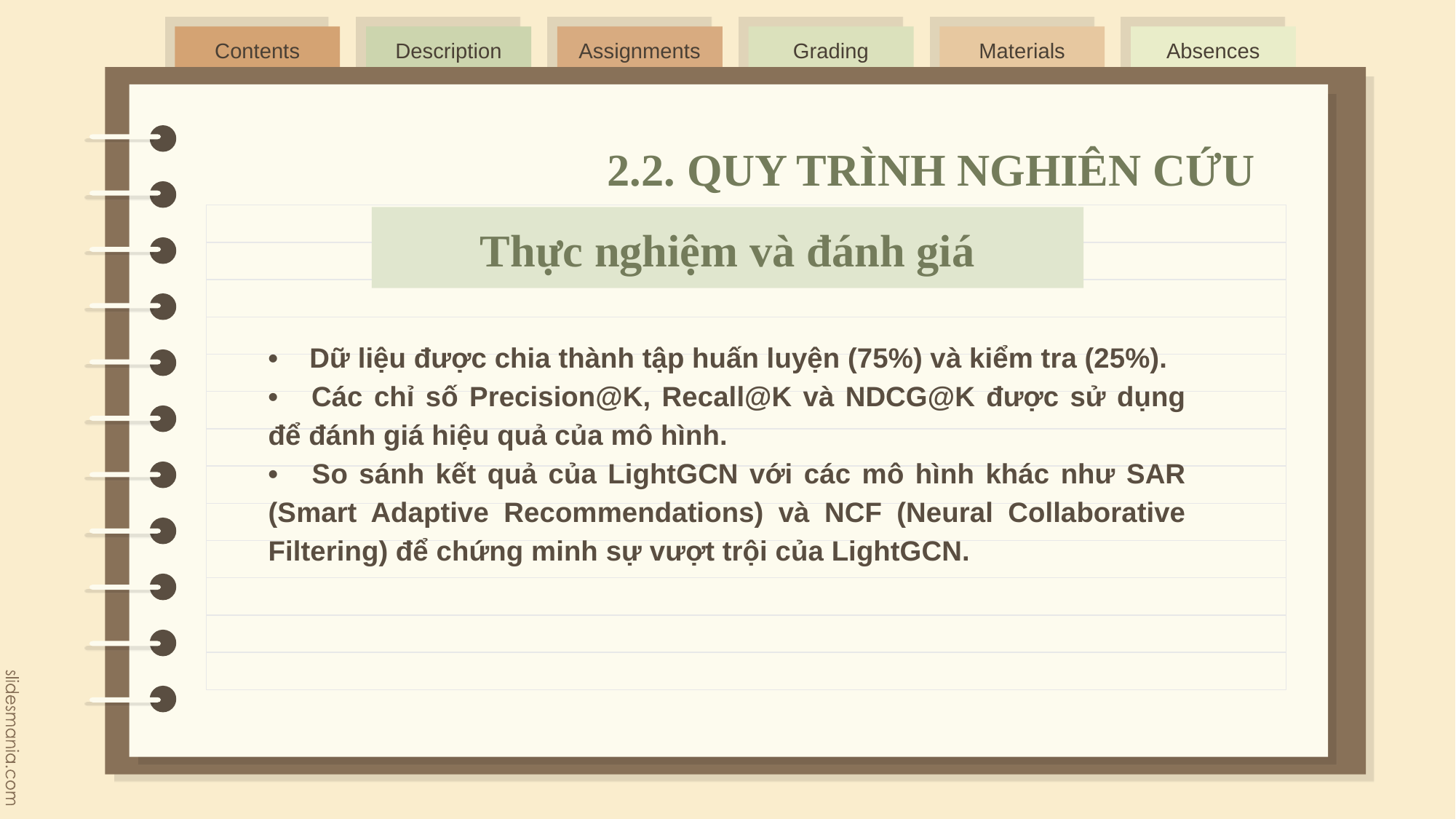

# 2.2. QUY TRÌNH NGHIÊN CỨU
Thực nghiệm và đánh giá
•    Dữ liệu được chia thành tập huấn luyện (75%) và kiểm tra (25%).
•   Các chỉ số Precision@K, Recall@K và NDCG@K được sử dụng để đánh giá hiệu quả của mô hình.
•   So sánh kết quả của LightGCN với các mô hình khác như SAR (Smart Adaptive Recommendations) và NCF (Neural Collaborative Filtering) để chứng minh sự vượt trội của LightGCN.